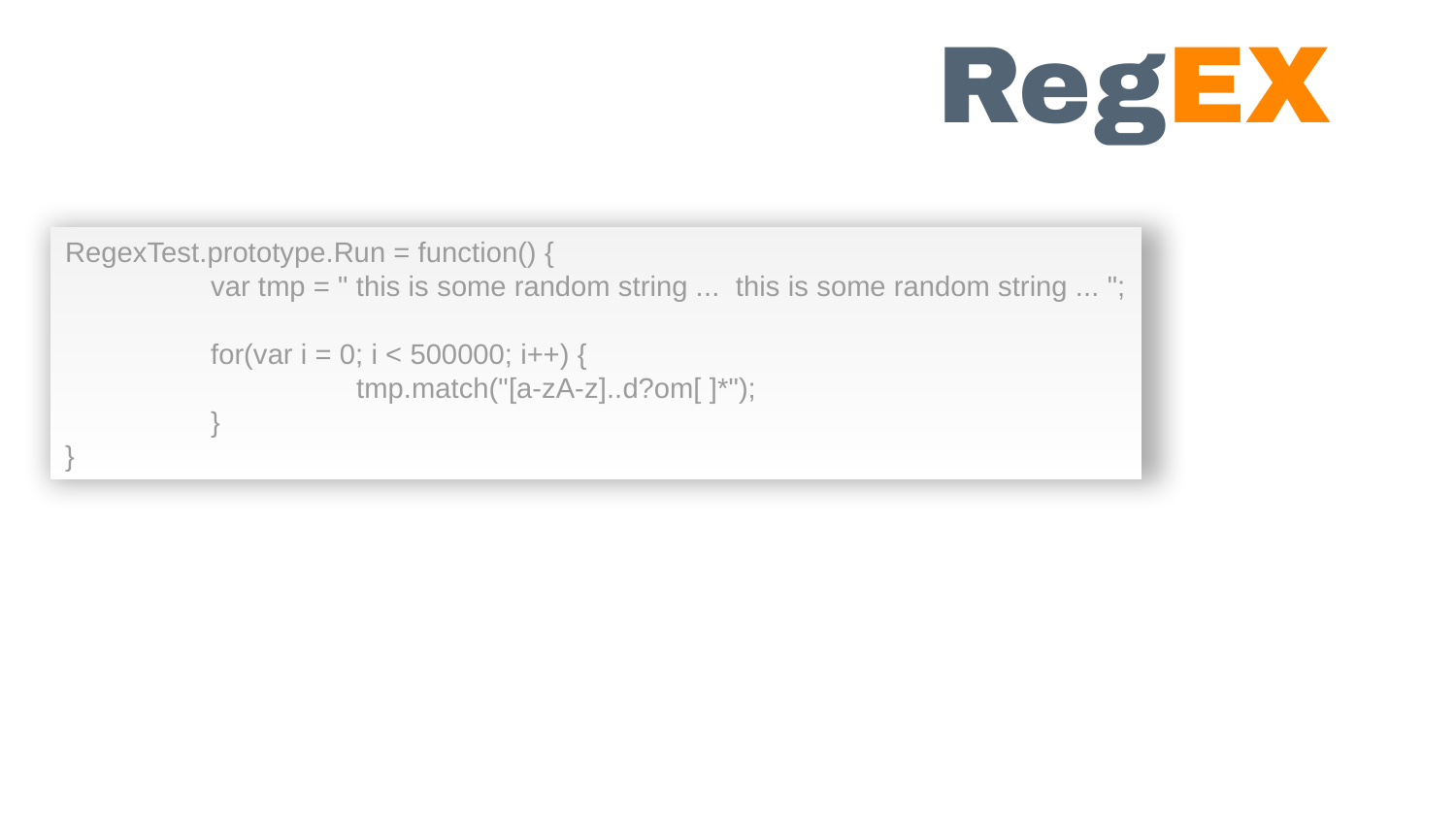

RegEX
RegexTest.prototype.Run = function() {
	var tmp = " this is some random string ...  this is some random string ... ";

	for(var i = 0; i < 500000; i++) {
		tmp.match("[a-zA-z]..d?om[ ]*");
	}
}